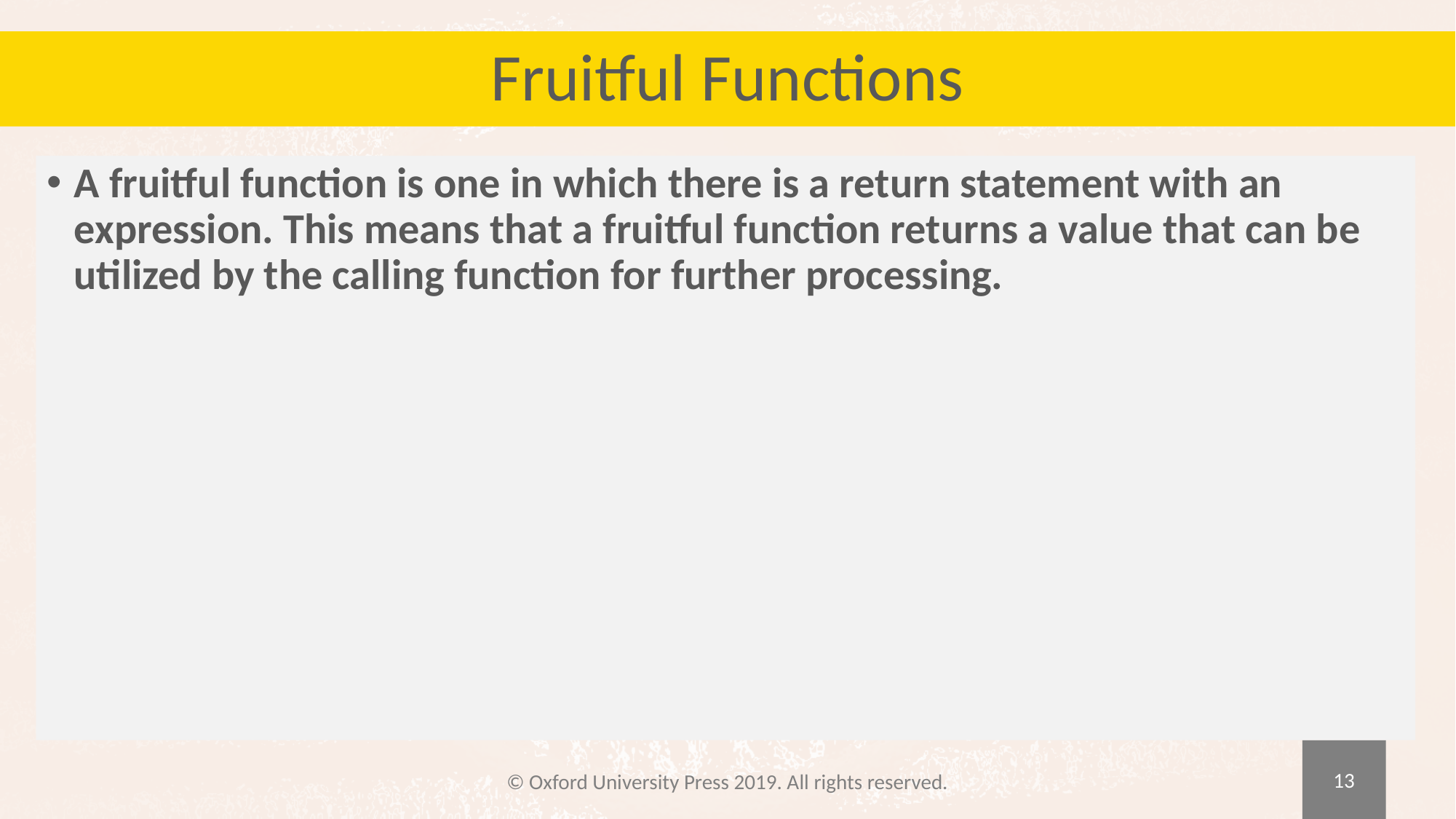

# Fruitful Functions
A fruitful function is one in which there is a return statement with an expression. This means that a fruitful function returns a value that can be utilized by the calling function for further processing.
13
© Oxford University Press 2019. All rights reserved.